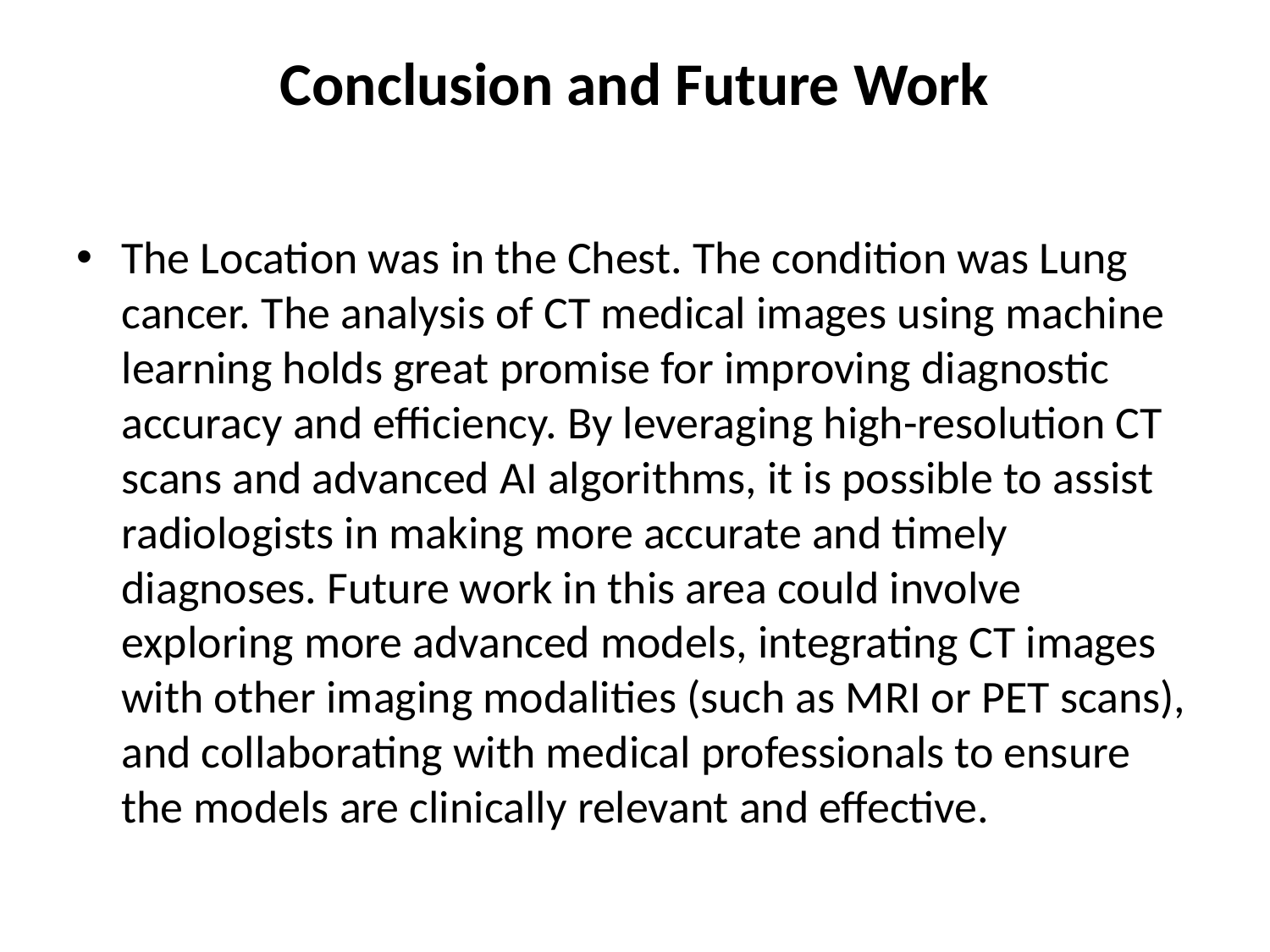

# Conclusion and Future Work
The Location was in the Chest. The condition was Lung cancer. The analysis of CT medical images using machine learning holds great promise for improving diagnostic accuracy and efficiency. By leveraging high-resolution CT scans and advanced AI algorithms, it is possible to assist radiologists in making more accurate and timely diagnoses. Future work in this area could involve exploring more advanced models, integrating CT images with other imaging modalities (such as MRI or PET scans), and collaborating with medical professionals to ensure the models are clinically relevant and effective.